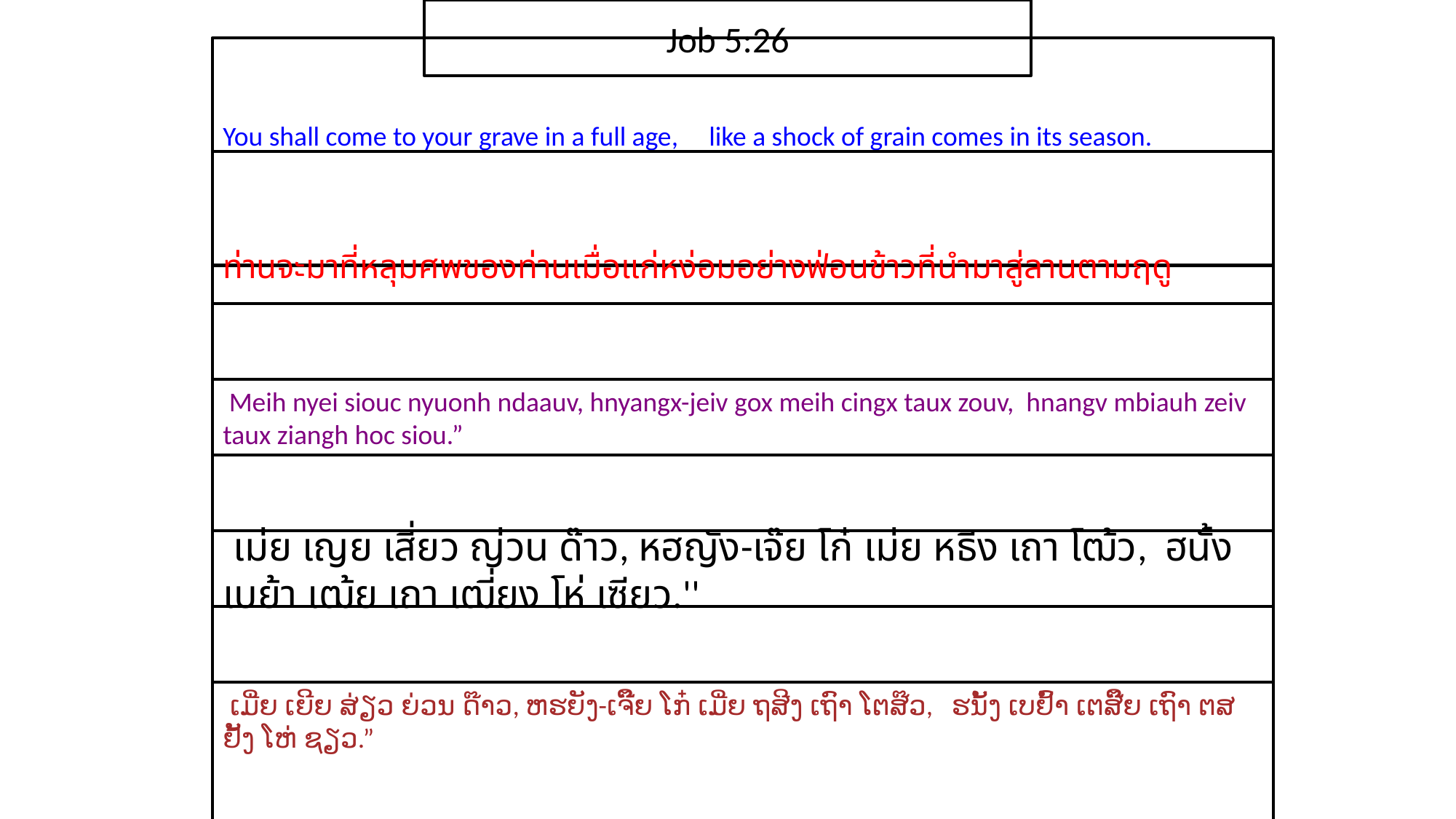

Job 5:26
You shall come to your grave in a full age,     like a shock of grain comes in its season.
ท่าน​จะ​มา​ที่​หลุม​ศพ​ของ​ท่าน​เมื่อ​แก่​หง่อมอย่าง​ฟ่อน​ข้าว​ที่​นำมา​สู่​ลาน​ตาม​ฤดู
 Meih nyei siouc nyuonh ndaauv, hnyangx-jeiv gox meih cingx taux zouv,  hnangv mbiauh zeiv taux ziangh hoc siou.”
 เม่ย เญย เสี่ยว ญ่วน ด๊าว, หฮญัง-เจ๊ย โก๋ เม่ย หธีง เถา โฒ้ว,  ฮนั้ง เบย้า เฒ้ย เถา เฒี่ยง โห่ เซียว.''
 ເມີ່ຍ ເຍີຍ ສ່ຽວ ຍ່ວນ ດ໊າວ, ຫຮຍັງ-ເຈີ໊ຍ ໂກ໋ ເມີ່ຍ ຖສີງ ເຖົາ ໂຕສ໊ວ,   ຮນັ້ງ ເບຢົ້າ ເຕສີ໊ຍ ເຖົາ ຕສຢັ້ງ ໂຫ່ ຊຽວ.”